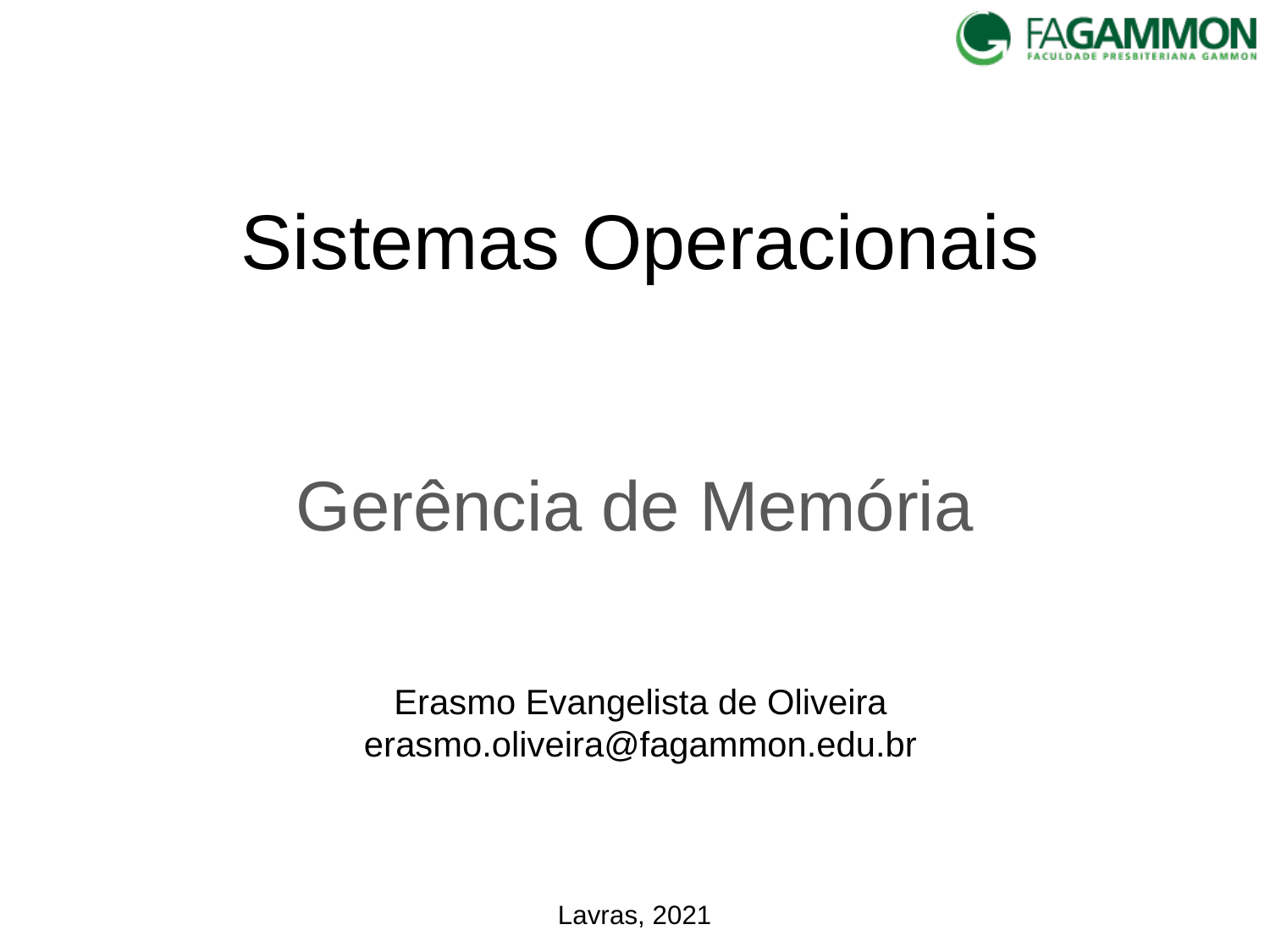

# Sistemas Operacionais
Gerência de Memória
Erasmo Evangelista de Oliveira
erasmo.oliveira@fagammon.edu.br
Lavras, 2021